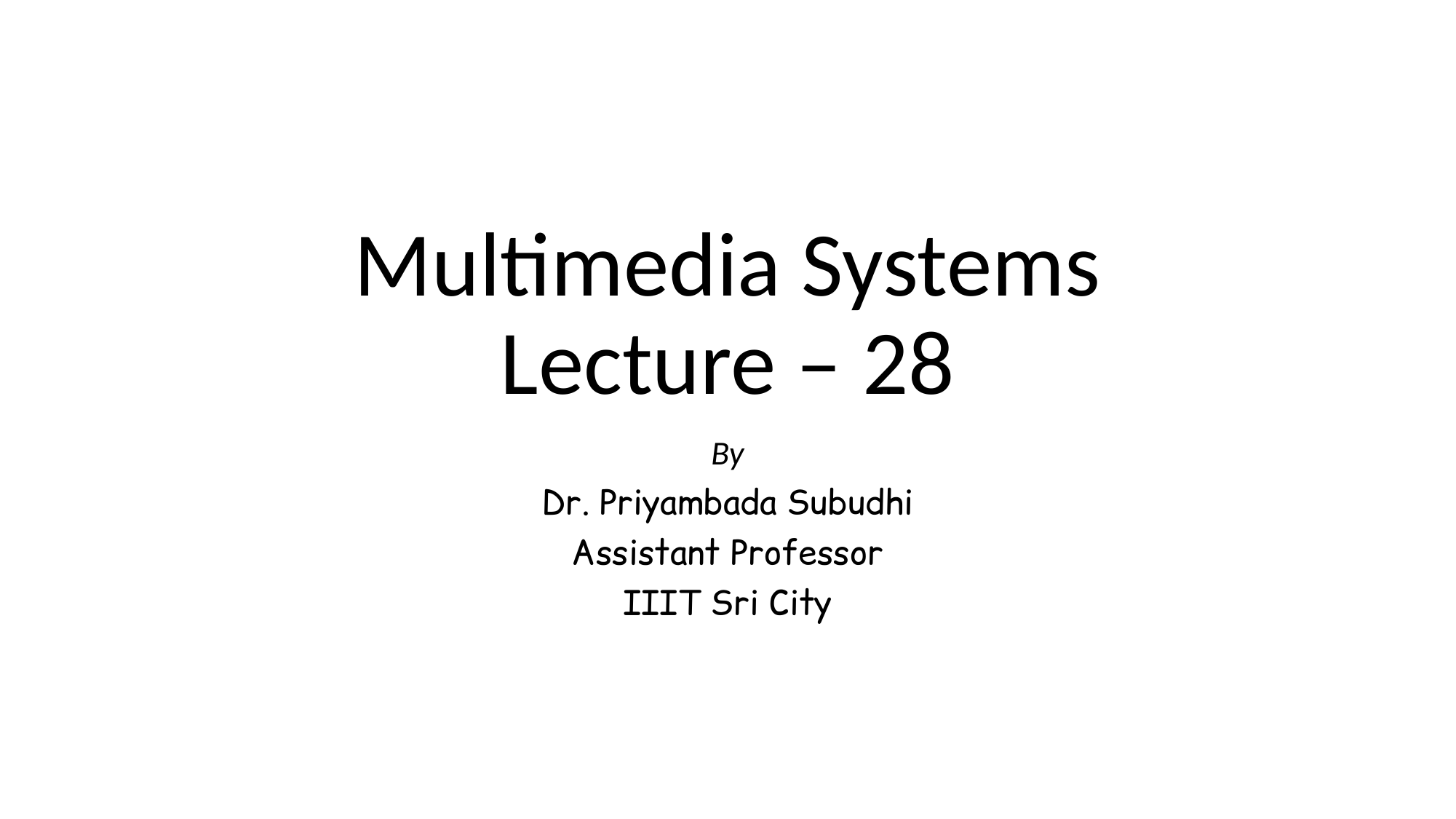

# Multimedia Systems Lecture – 28
By
Dr. Priyambada Subudhi
Assistant Professor
IIIT Sri City